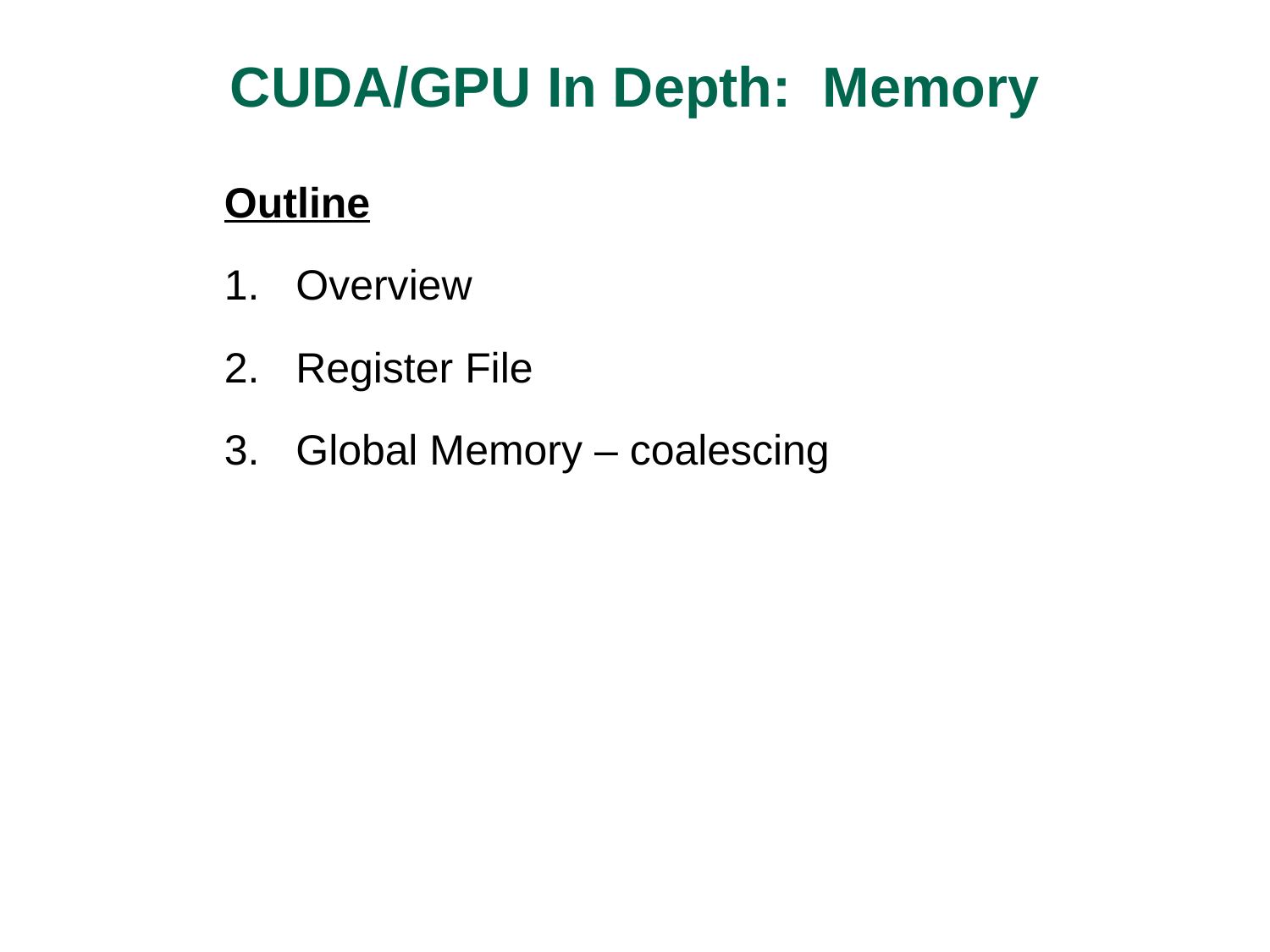

# CUDA/GPU In Depth:  Memory
Outline
Overview
Register File
Global Memory – coalescing